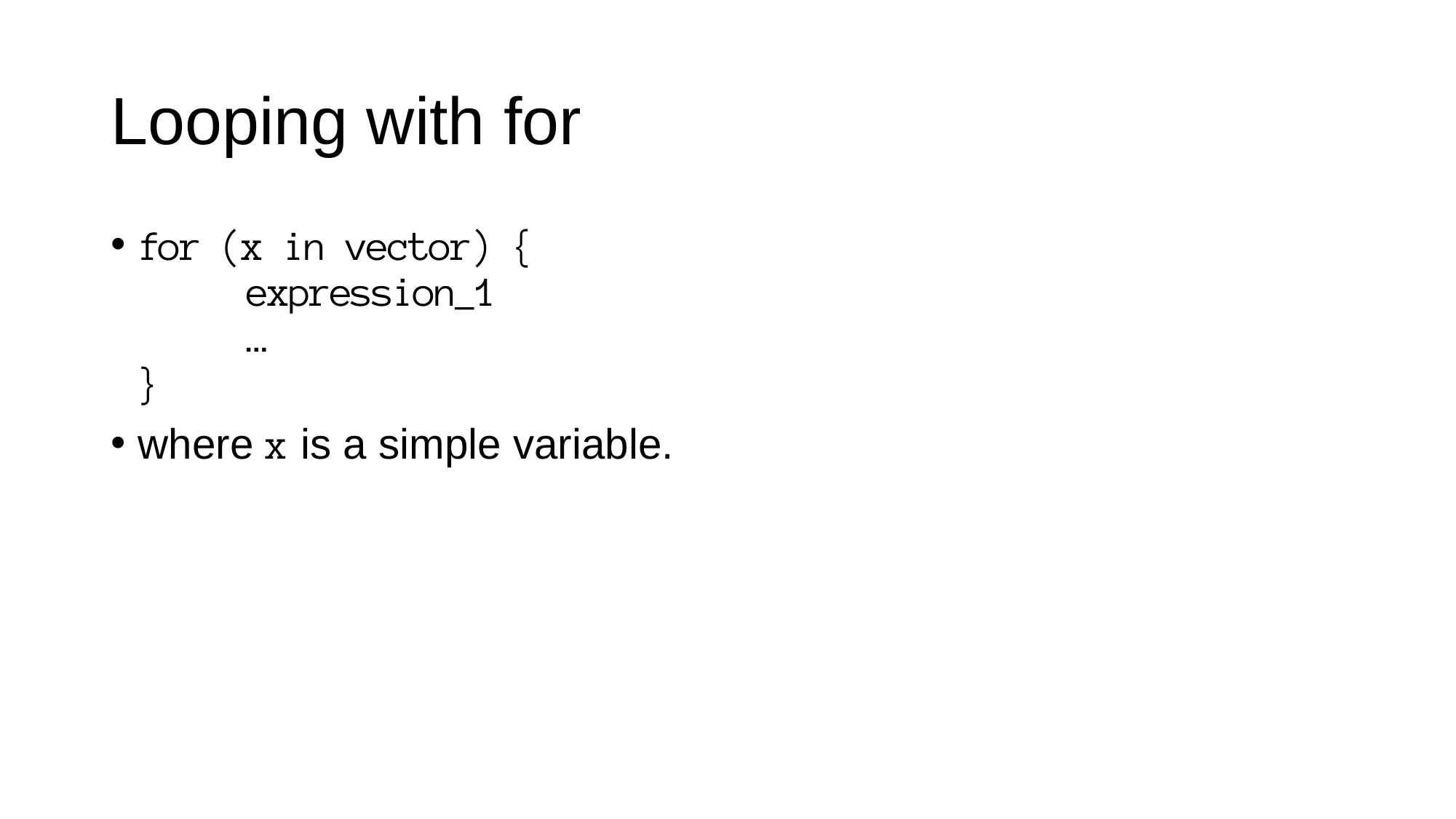

# Looping with for
for (x in vector) {
	expression_1
	…
}
where x is a simple variable.